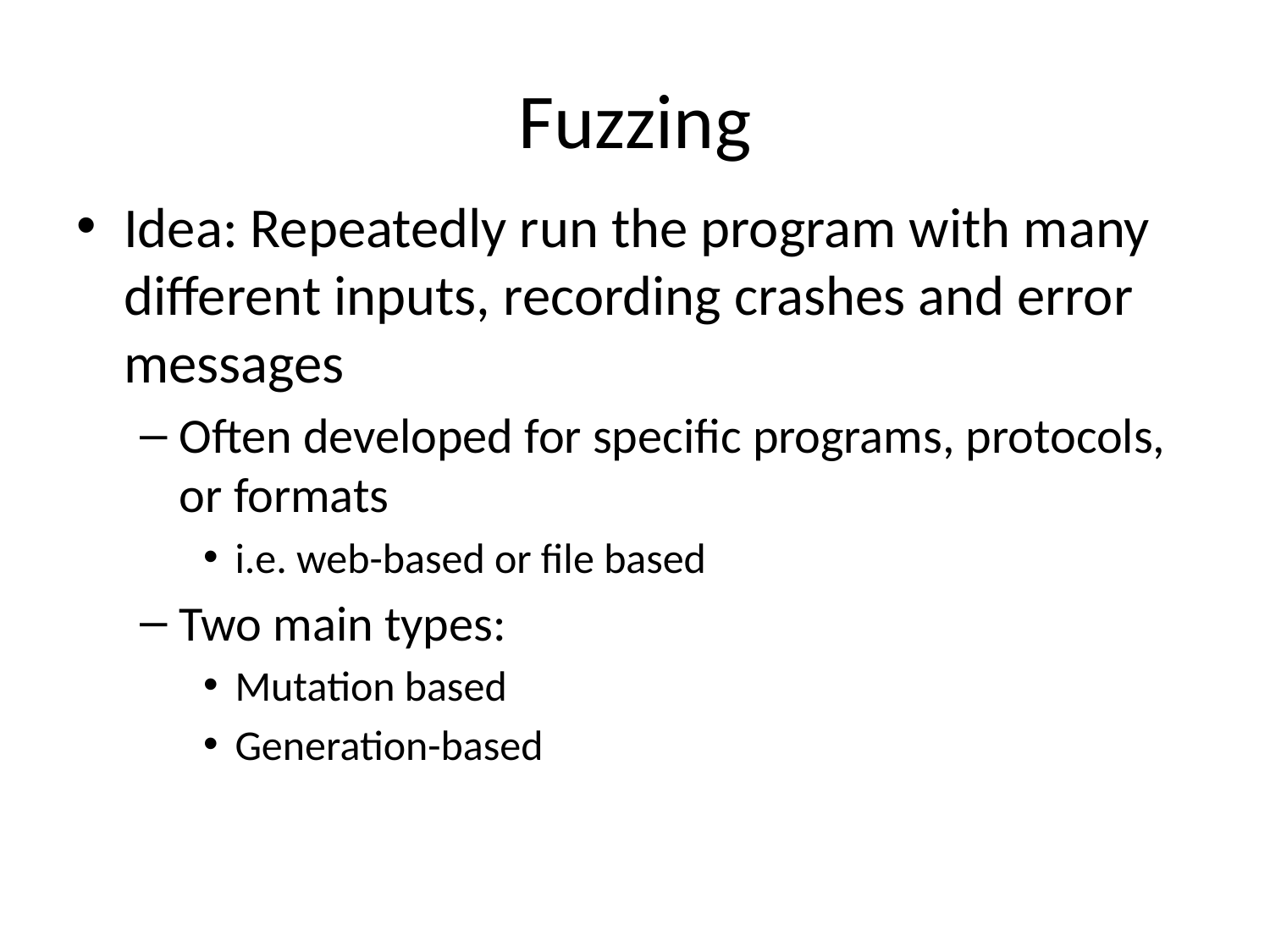

# Fuzzing
Idea: Repeatedly run the program with many different inputs, recording crashes and error messages
Often developed for specific programs, protocols, or formats
i.e. web-based or file based
Two main types:
Mutation based
Generation-based